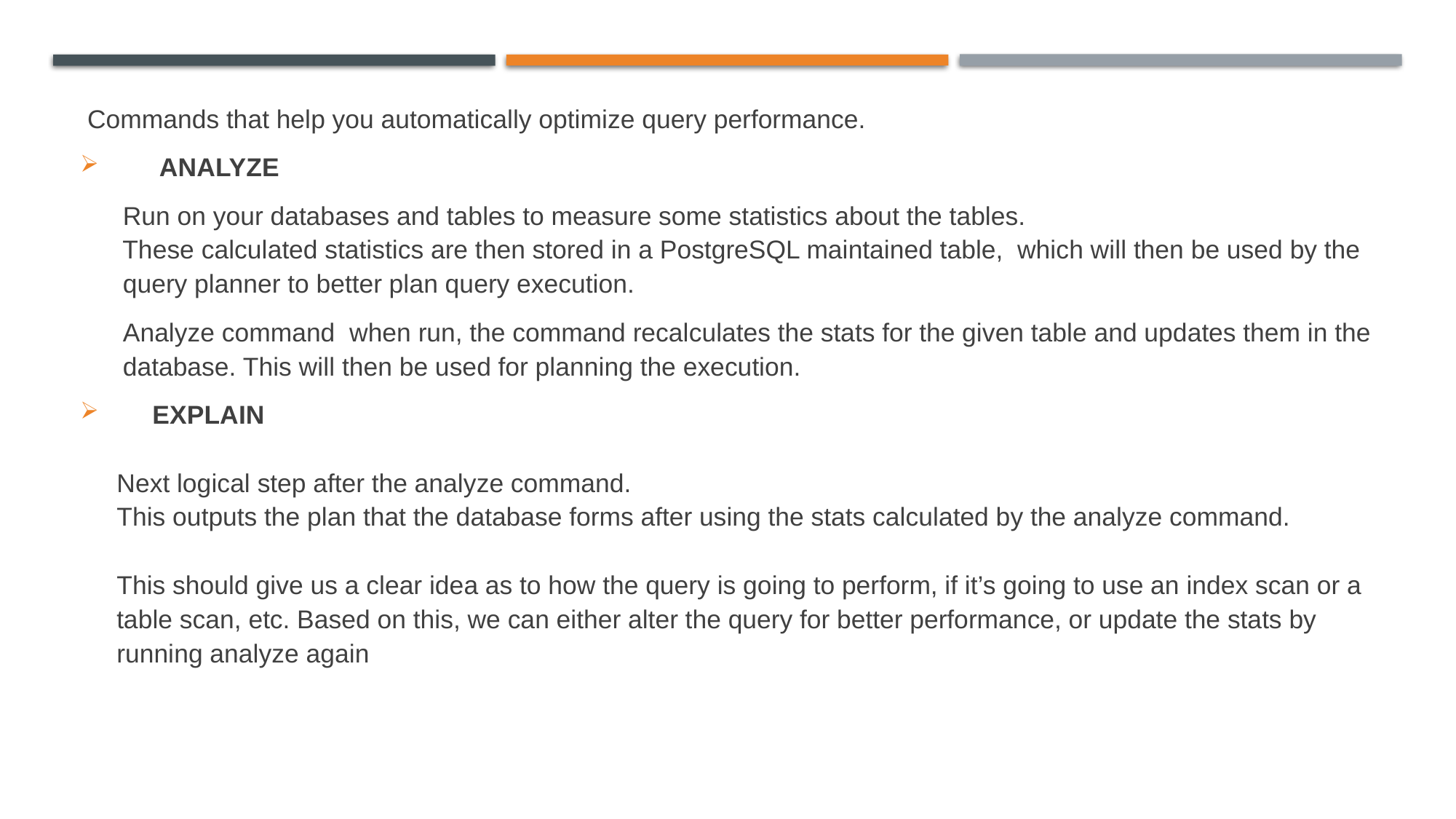

Commands that help you automatically optimize query performance.
      ANALYZE
      Run on your databases and tables to measure some statistics about the tables.
      These calculated statistics are then stored in a PostgreSQL maintained table,  which will then be used by the
      query planner to better plan query execution.
      Analyze command  when run, the command recalculates the stats for the given table and updates them in the
      database. This will then be used for planning the execution.
     EXPLAIN
Next logical step after the analyze command.
This outputs the plan that the database forms after using the stats calculated by the analyze command.
This should give us a clear idea as to how the query is going to perform, if it’s going to use an index scan or a table scan, etc. Based on this, we can either alter the query for better performance, or update the stats by running analyze again
#